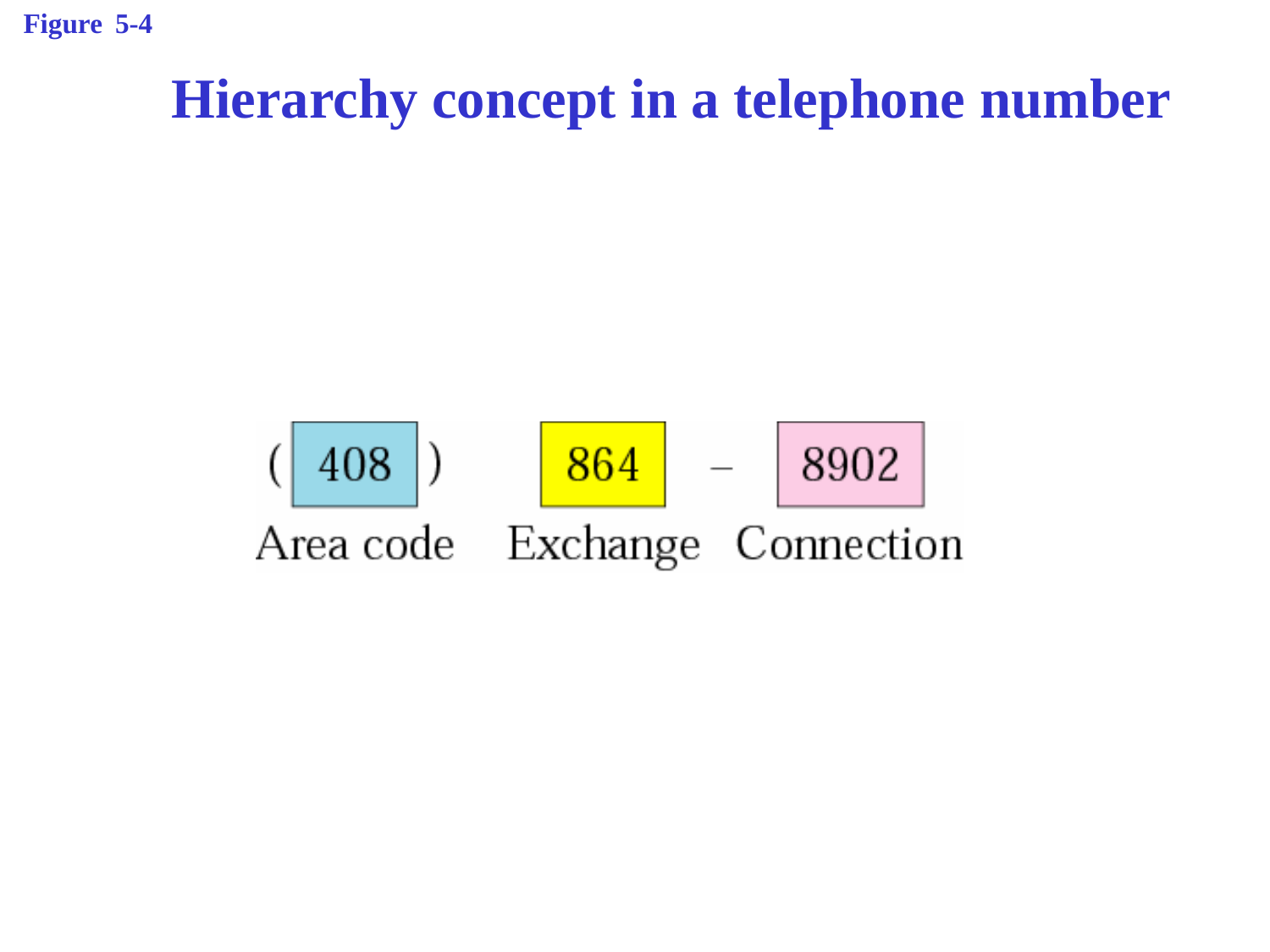

Figure 5-4
# Hierarchy concept in a telephone number

McGraw-Hill
©The McGraw-Hill Companies, Inc., 2000